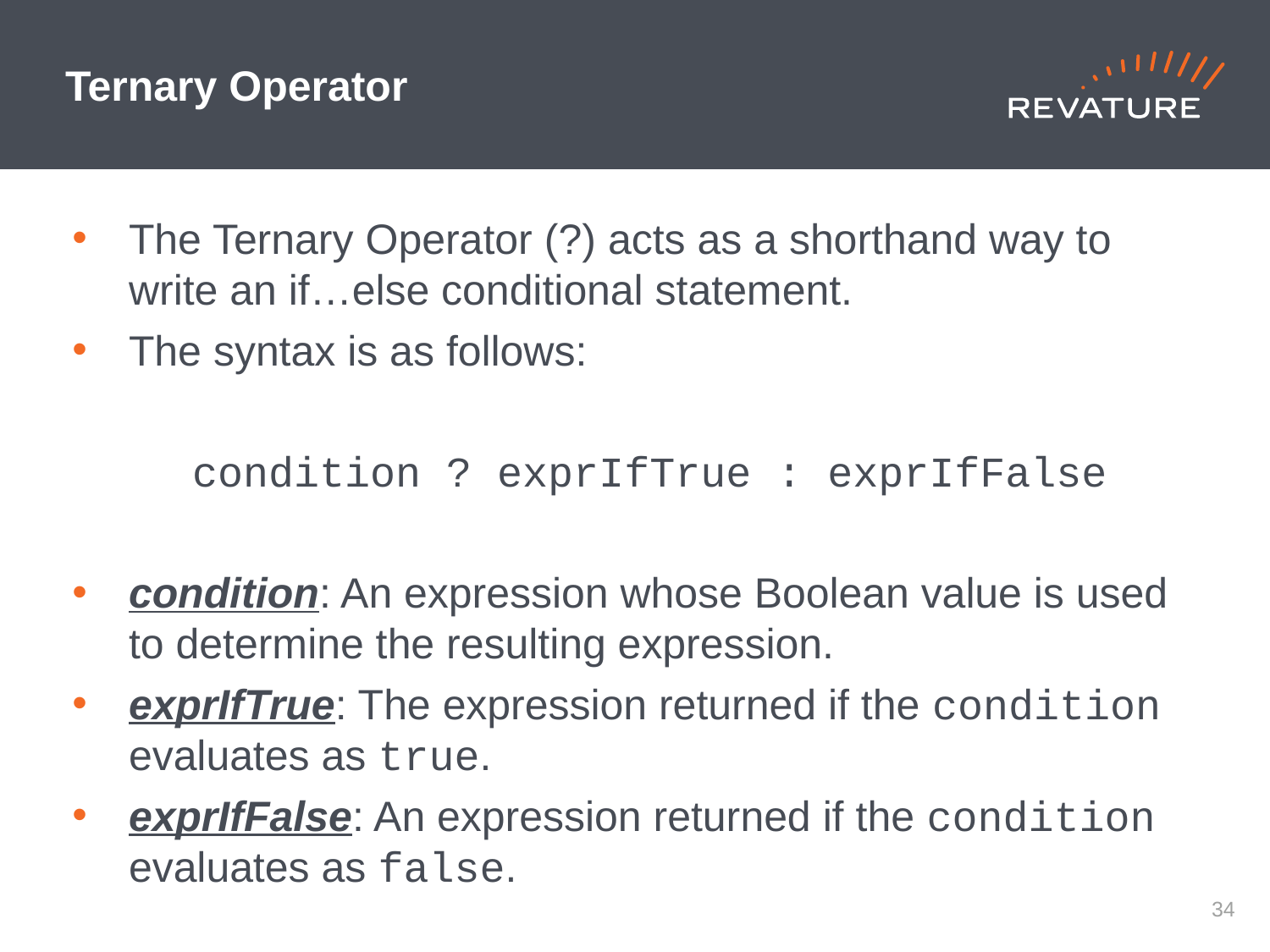

Ternary Operator
The Ternary Operator (?) acts as a shorthand way to write an if…else conditional statement.
The syntax is as follows:

	condition ? exprIfTrue : exprIfFalse

condition: An expression whose Boolean value is used to determine the resulting expression.
exprIfTrue: The expression returned if the condition evaluates as true.
exprIfFalse: An expression returned if the condition evaluates as false.

34